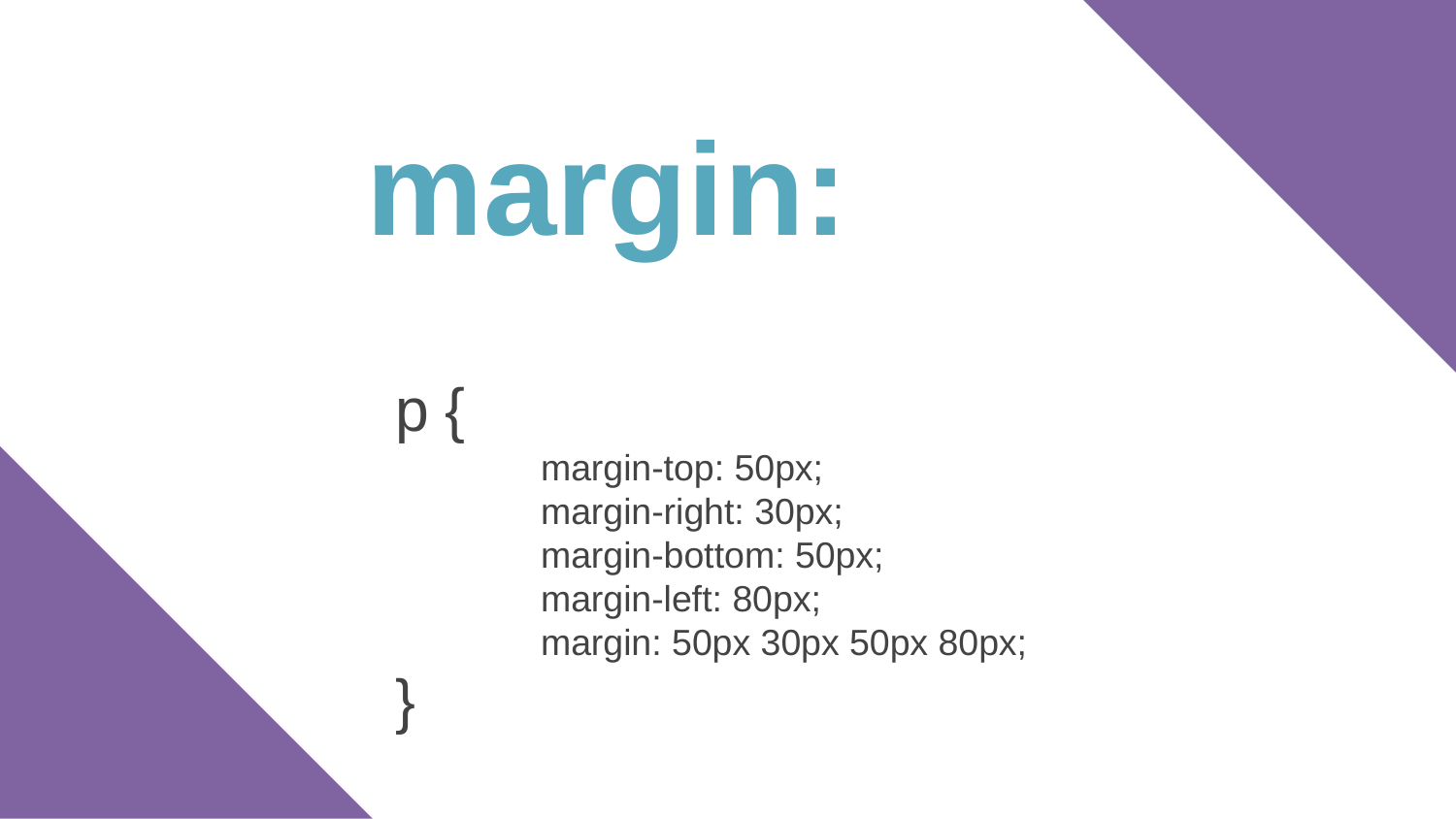

margin:
p {
    	margin-top: 50px;
	margin-right: 30px;
	margin-bottom: 50px;
	margin-left: 80px;
	margin: 50px 30px 50px 80px;
}